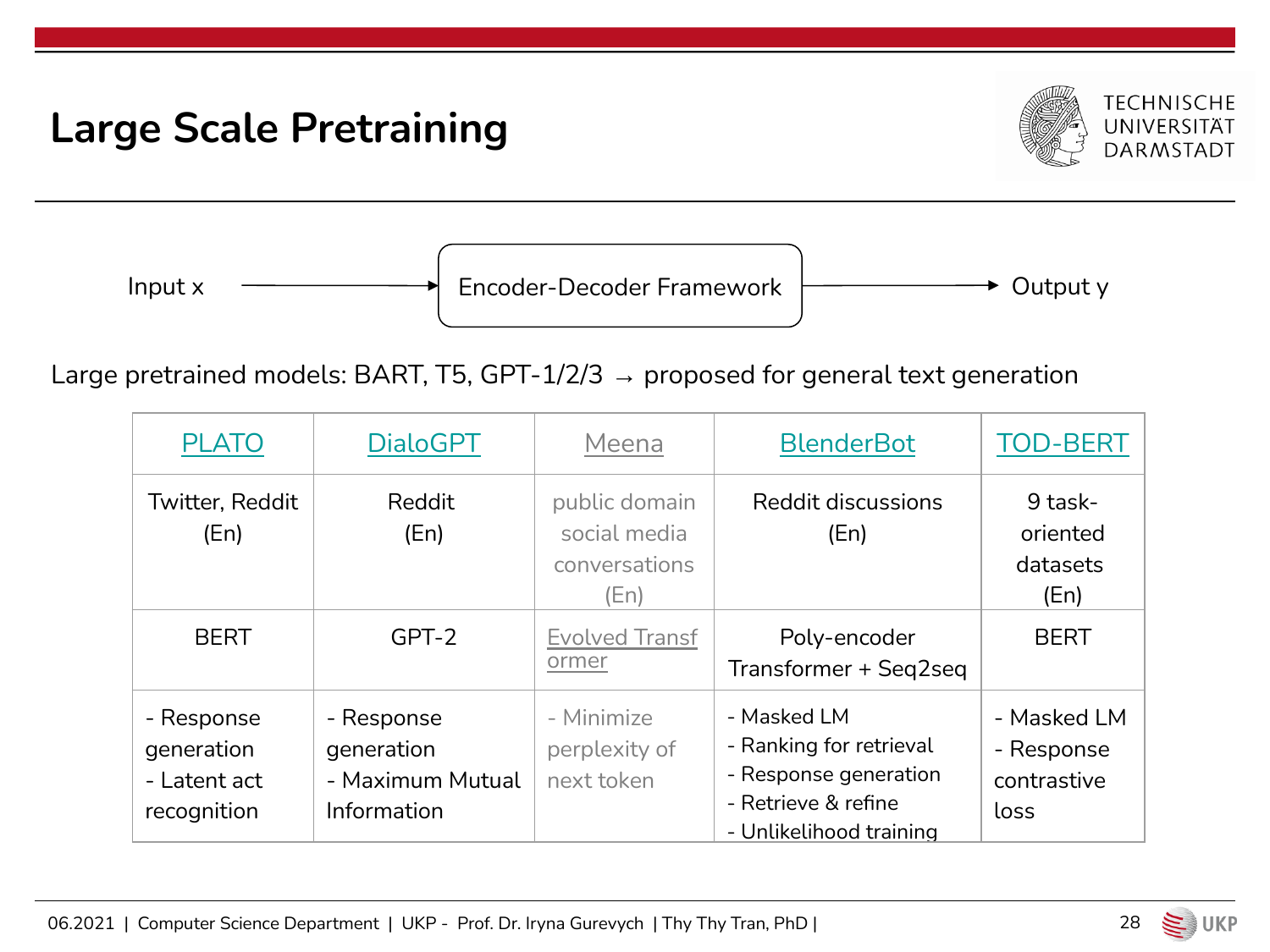

# Large Scale Pretraining
Encoder-Decoder Framework
Input x
Output y
Large pretrained models: BART, T5, GPT-1/2/3 → proposed for general text generation
| PLATO | DialoGPT | Meena | BlenderBot | TOD-BERT |
| --- | --- | --- | --- | --- |
| Twitter, Reddit (En) | Reddit (En) | public domain social media conversations (En) | Reddit discussions (En) | 9 task-oriented datasets (En) |
| BERT | GPT-2 | Evolved Transformer | Poly-encoder Transformer + Seq2seq | BERT |
| - Response generation - Latent act recognition | - Response generation - Maximum Mutual Information | - Minimize perplexity of next token | - Masked LM - Ranking for retrieval - Response generation - Retrieve & refine - Unlikelihood training | - Masked LM - Response contrastive loss |